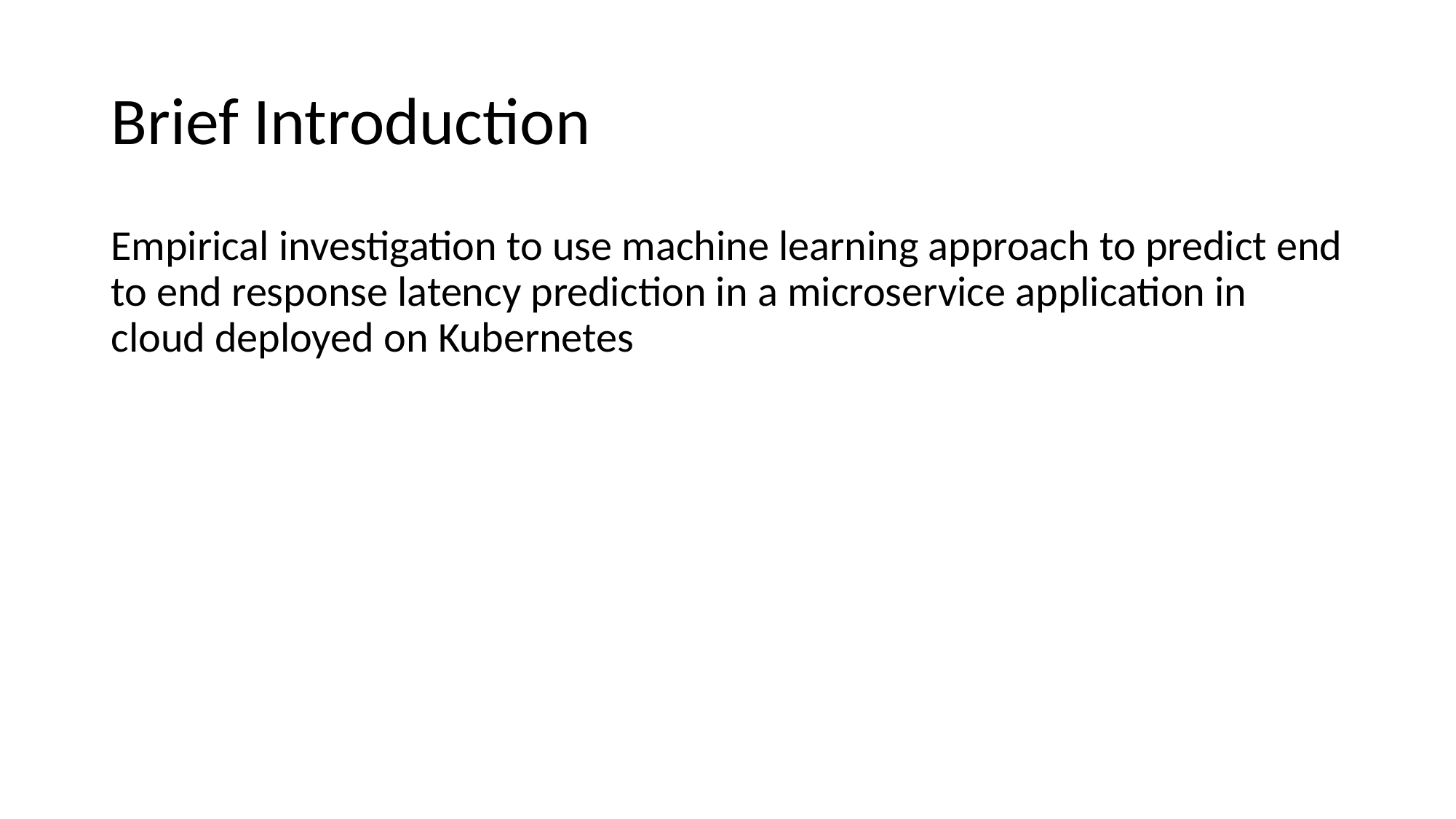

# Brief Introduction
Empirical investigation to use machine learning approach to predict end to end response latency prediction in a microservice application in cloud deployed on Kubernetes